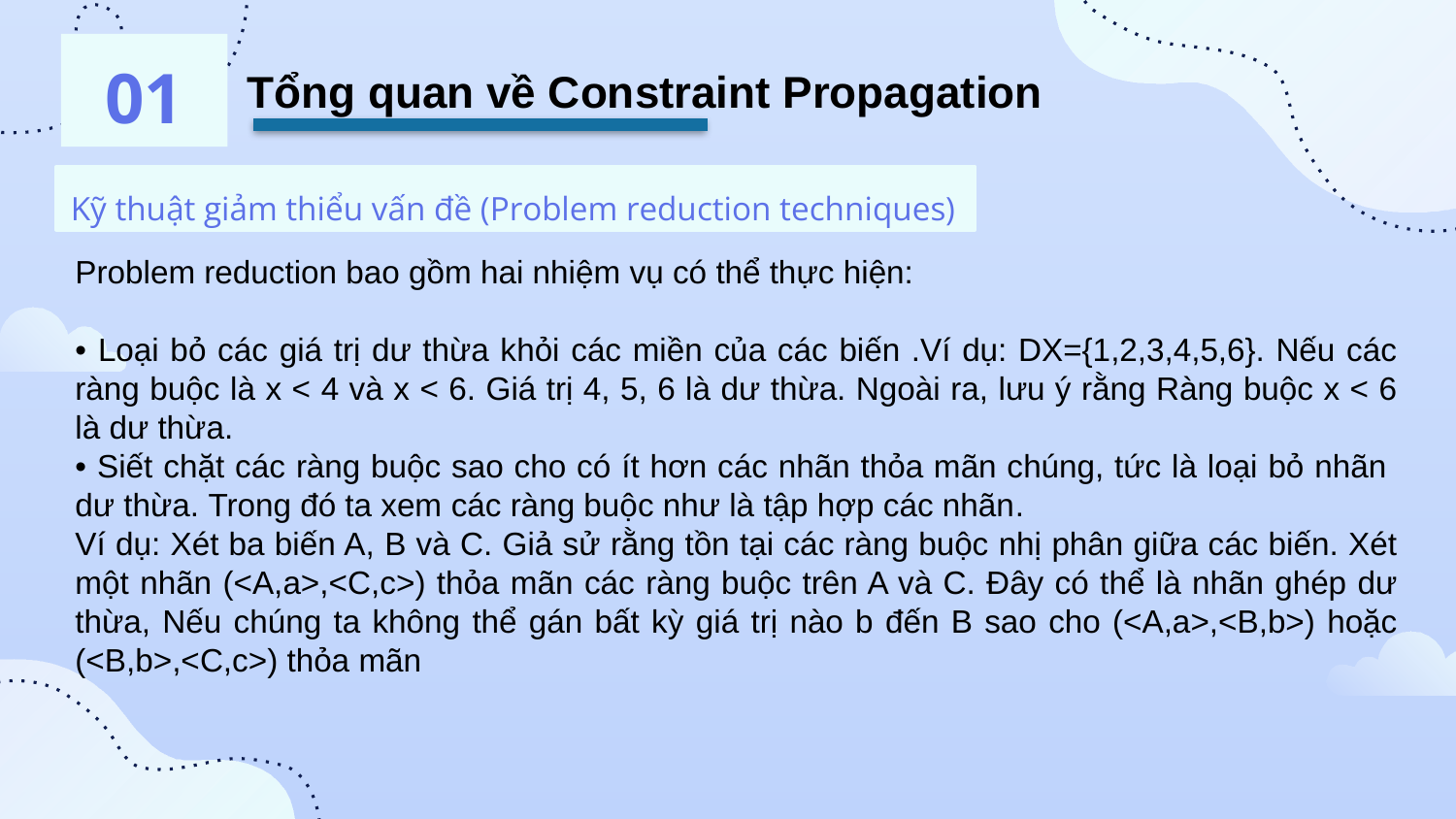

01
Tổng quan về Constraint Propagation
Kỹ thuật giảm thiểu vấn đề (Problem reduction techniques)
Problem reduction bao gồm hai nhiệm vụ có thể thực hiện:

• Loại bỏ các giá trị dư thừa khỏi các miền của các biến .Ví dụ: DX={1,2,3,4,5,6}. Nếu các ràng buộc là x < 4 và x < 6. Giá trị 4, 5, 6 là dư thừa. Ngoài ra, lưu ý rằng Ràng buộc x < 6 là dư thừa.
• Siết chặt các ràng buộc sao cho có ít hơn các nhãn thỏa mãn chúng, tức là loại bỏ nhãn  dư thừa. Trong đó ta xem các ràng buộc như là tập hợp các nhãn.
Ví dụ: Xét ba biến A, B và C. Giả sử rằng tồn tại các ràng buộc nhị phân giữa các biến. Xét một nhãn (<A,a>,<C,c>) thỏa mãn các ràng buộc trên A và C. Đây có thể là nhãn ghép dư thừa, Nếu chúng ta không thể gán bất kỳ giá trị nào b đến B sao cho (<A,a>,<B,b>) hoặc (<B,b>,<C,c>) thỏa mãn
Là các kỹ thuật giảm kích thước vấn đề biến đổi CSP thành các vấn đề tương đương nhưng có thể dễ dàng hơn bằng cách giảm kích thước của miền và ràng buộc trong các vấn đề.
Hai vấn đề CSP tương đương nếu chúng có các tập hợp biến và giải pháp giống nhau. Một vấn đề CSP P1 được giảm thiểu thành một vấn đề P2 khi:
P1 tương đương với P2
Miền của các biến trong P2 là tập con của các biến trong P1
Ràng buộc trong P2 ít nhất cũng phải bằng hoặc hạn chế hơn những ràng buộc trong P1